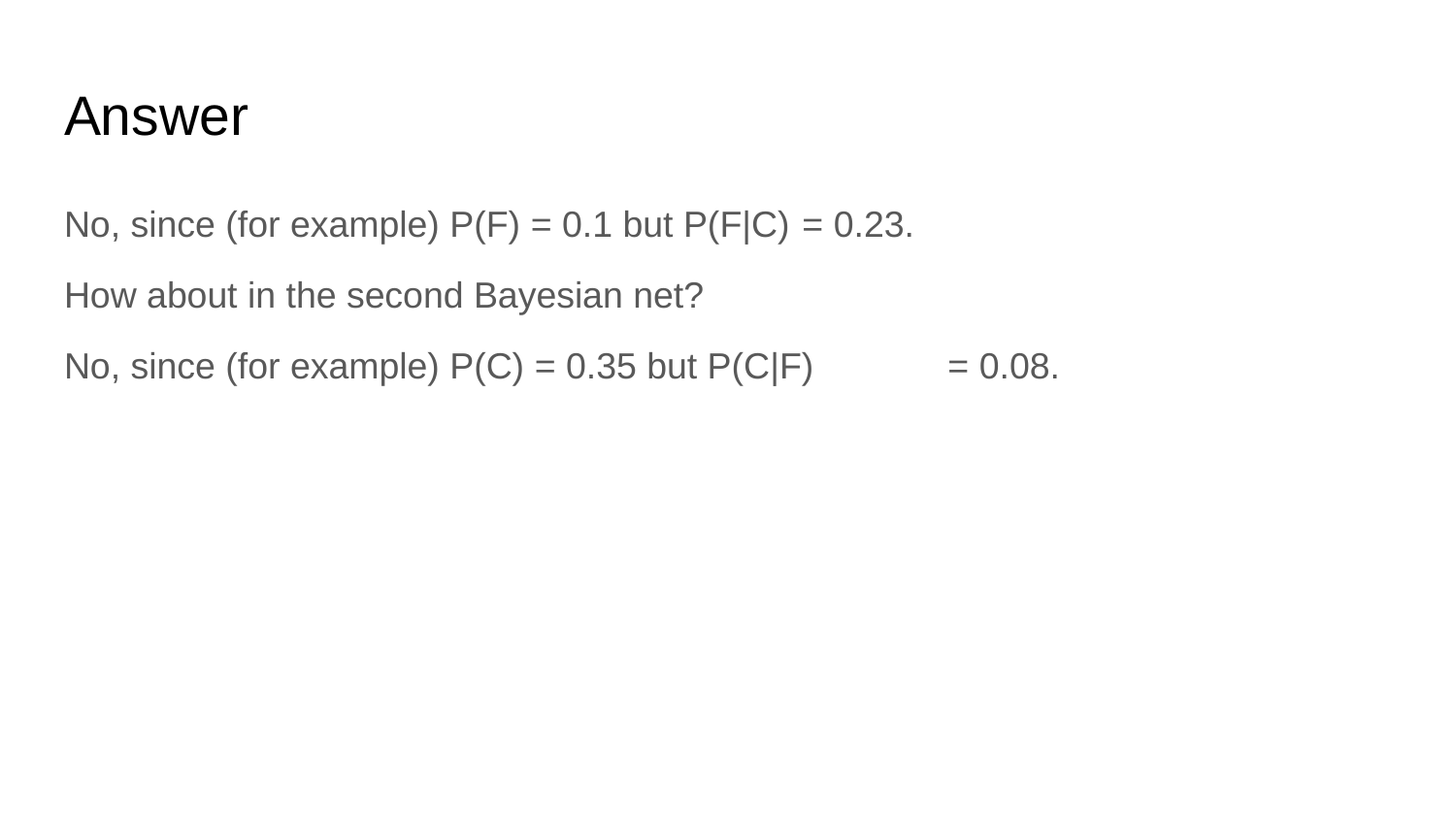

# Answer
No, since (for example) P(F) = 0.1 but P(F|C)	 = 0.23.
How about in the second Bayesian net?
No, since (for example) P(C) = 0.35 but P(C|F)	 = 0.08.